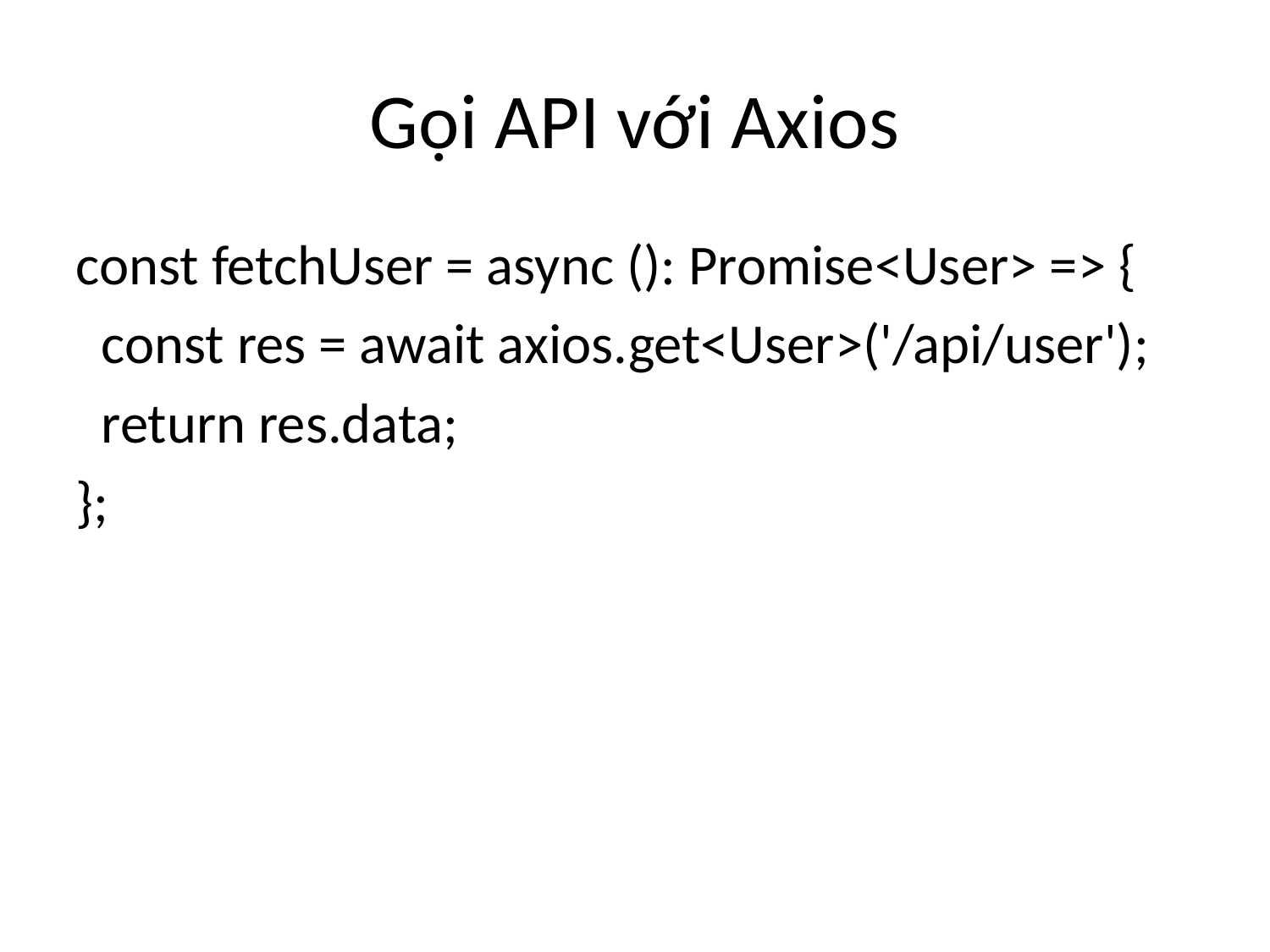

# Gọi API với Axios
const fetchUser = async (): Promise<User> => {
  const res = await axios.get<User>('/api/user');
  return res.data;
};